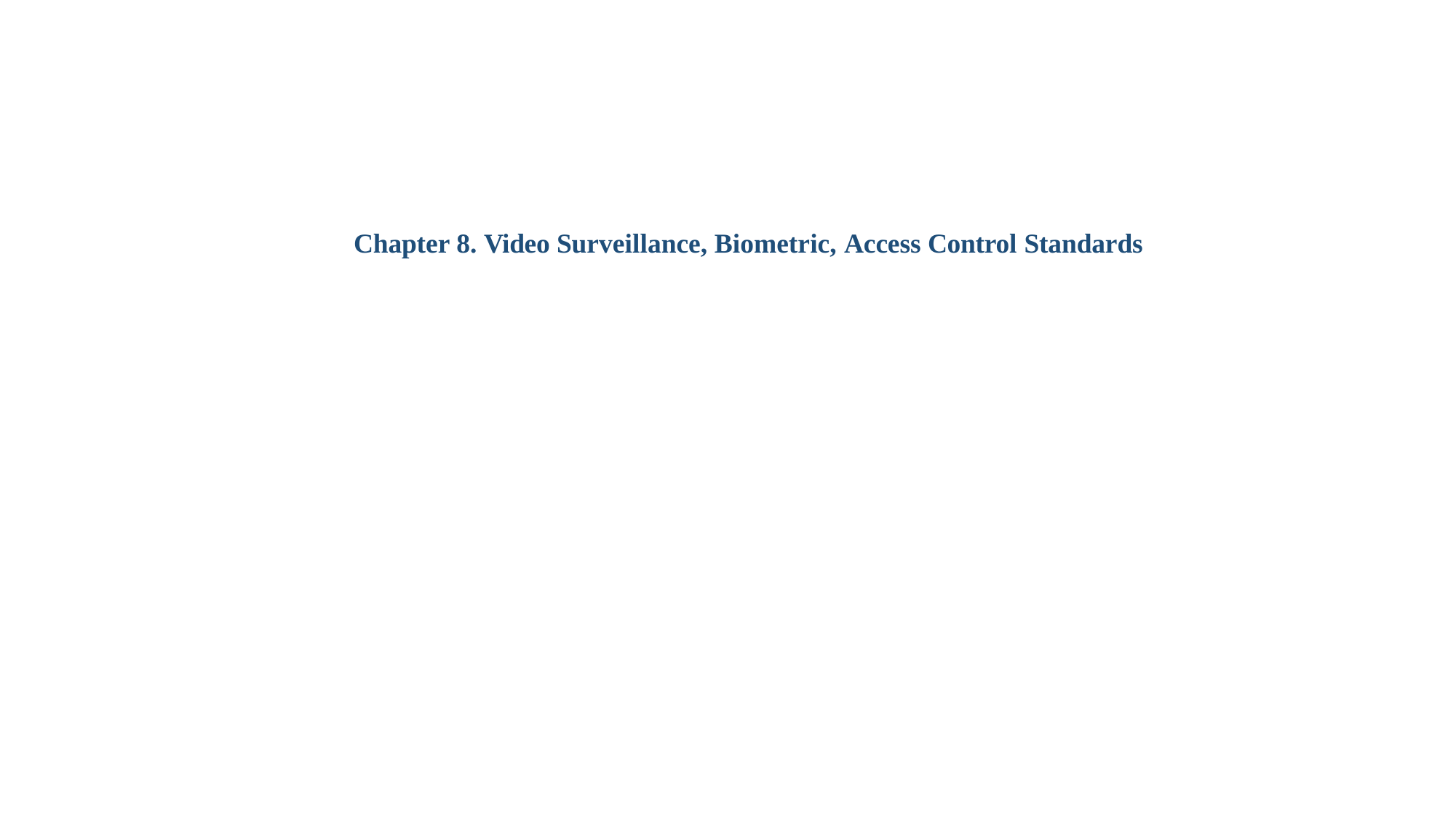

Chapter 8. Video Surveillance, Biometric, Access Control Standards